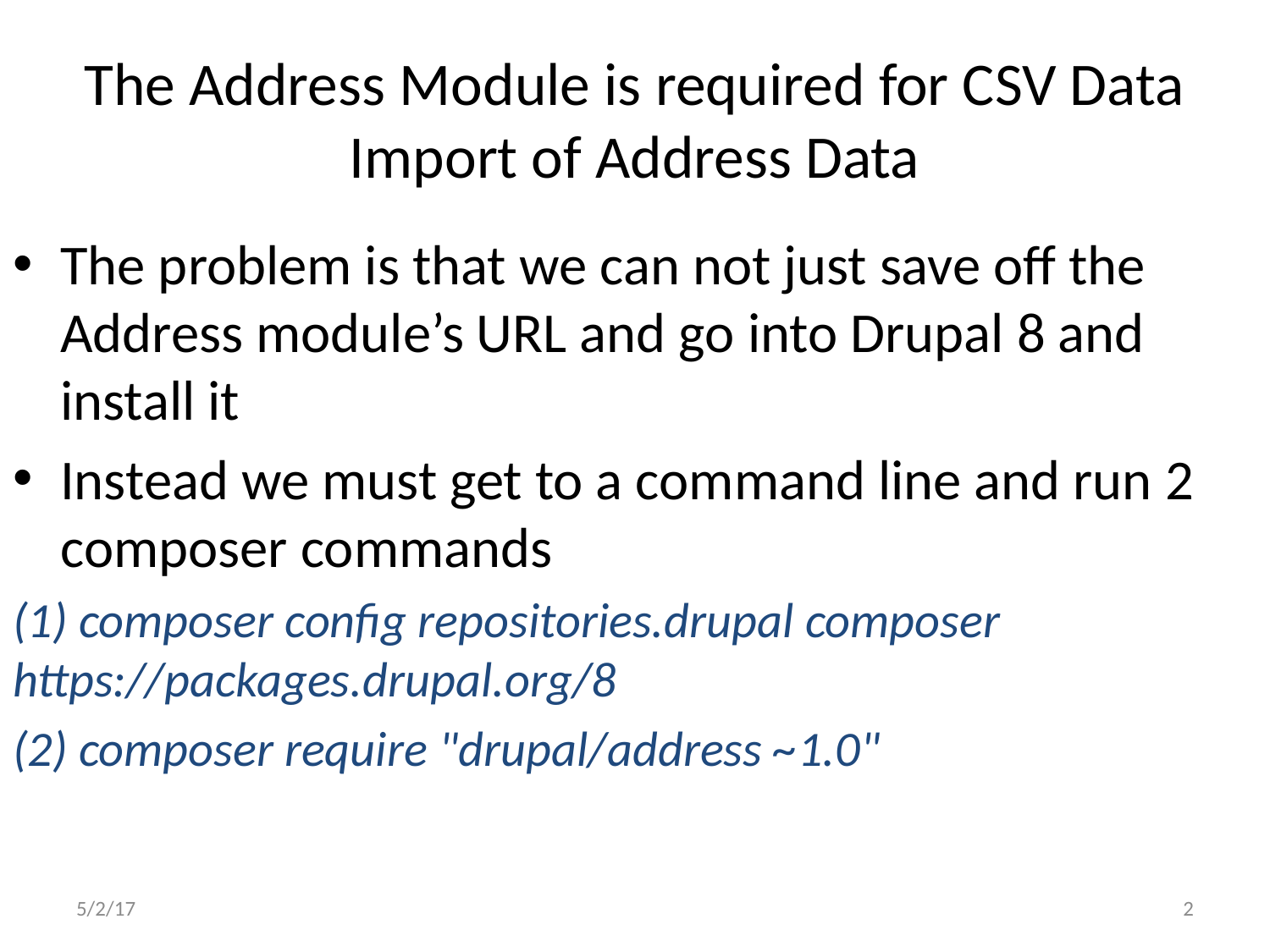

# The Address Module is required for CSV Data Import of Address Data
The problem is that we can not just save off the Address module’s URL and go into Drupal 8 and install it
Instead we must get to a command line and run 2 composer commands
(1) composer config repositories.drupal composer https://packages.drupal.org/8
(2) composer require "drupal/address ~1.0"
5/2/17
2